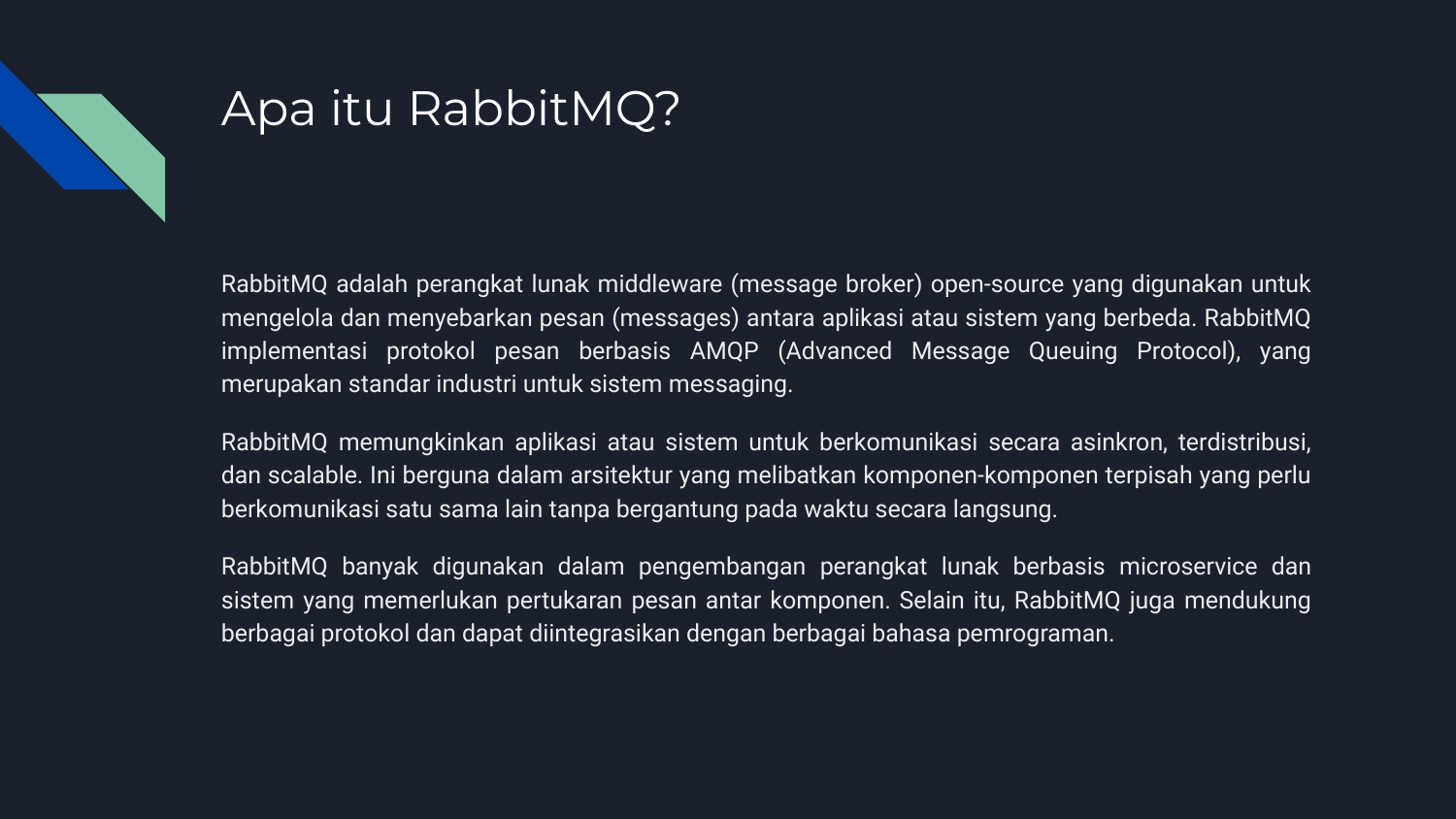

# Apa itu RabbitMQ?
RabbitMQ adalah perangkat lunak middleware (message broker) open-source yang digunakan untuk mengelola dan menyebarkan pesan (messages) antara aplikasi atau sistem yang berbeda. RabbitMQ implementasi protokol pesan berbasis AMQP (Advanced Message Queuing Protocol), yang merupakan standar industri untuk sistem messaging.
RabbitMQ memungkinkan aplikasi atau sistem untuk berkomunikasi secara asinkron, terdistribusi, dan scalable. Ini berguna dalam arsitektur yang melibatkan komponen-komponen terpisah yang perlu berkomunikasi satu sama lain tanpa bergantung pada waktu secara langsung.
RabbitMQ banyak digunakan dalam pengembangan perangkat lunak berbasis microservice dan sistem yang memerlukan pertukaran pesan antar komponen. Selain itu, RabbitMQ juga mendukung berbagai protokol dan dapat diintegrasikan dengan berbagai bahasa pemrograman.